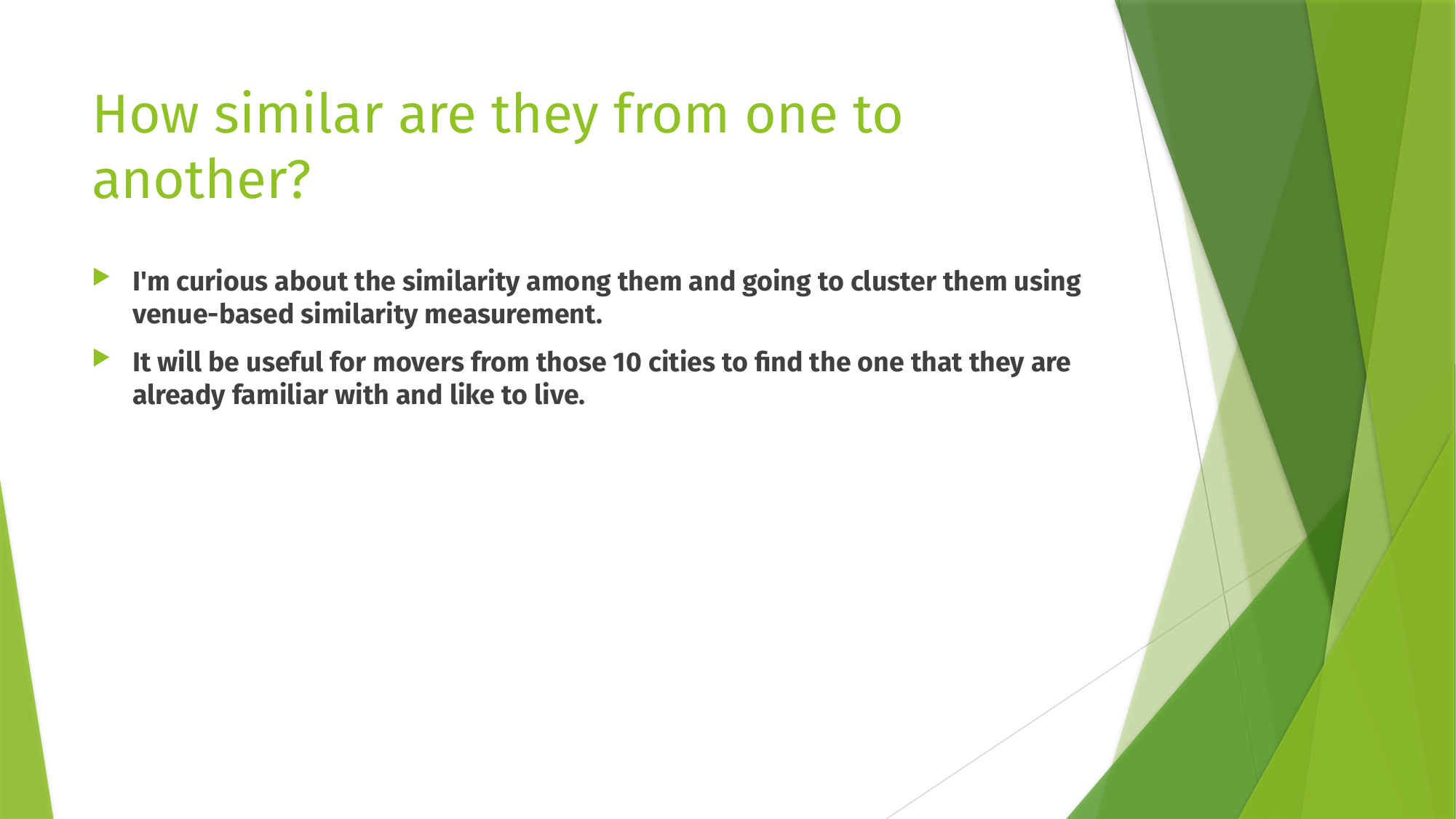

# How similar are they from one to another?
I'm curious about the similarity among them and going to cluster them using venue-based similarity measurement.
It will be useful for movers from those 10 cities to find the one that they are already familiar with and like to live.